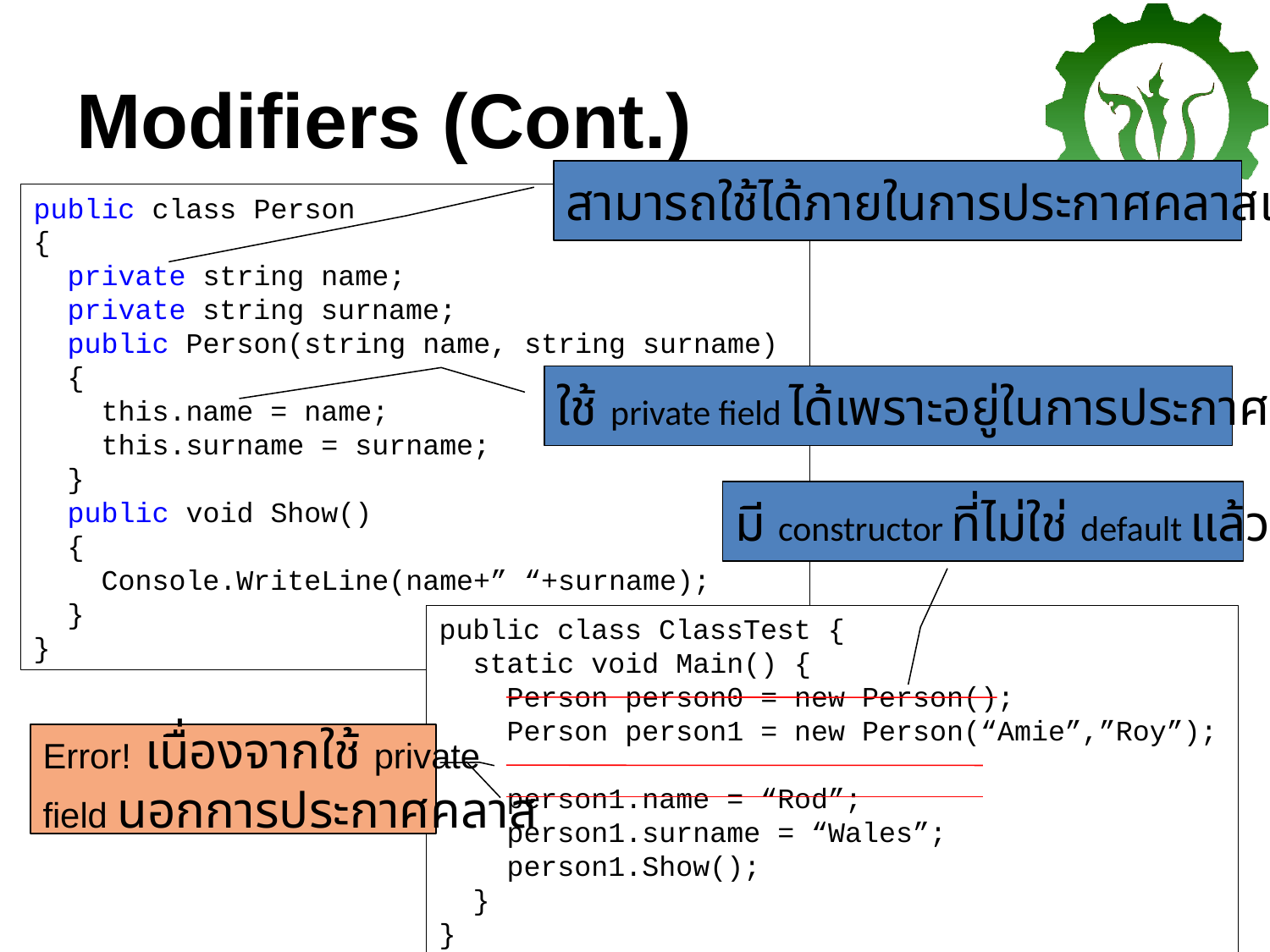

# Modifiers (Cont.)
สามารถใช้ได้ภายในการประกาศคลาสเท่านั้น
public class Person
{
  private string name;
  private string surname;
  public Person(string name, string surname)
  {
    this.name = name;
    this.surname = surname;
  }
  public void Show()
  {
    Console.WriteLine(name+” “+surname);
  }
}
ใช้ private field ได้เพราะอยู่ในการประกาศคลาส
มี constructor ที่ไม่ใช่ default แล้ว
public class ClassTest {
  static void Main() {
    Person person0 = new Person();
    Person person1 = new Person(“Amie”,”Roy”);
    person1.name = “Rod”;
    person1.surname = “Wales”;
    person1.Show();
  }
}
Error! เนื่องจากใช้ private
field นอกการประกาศคลาส
17